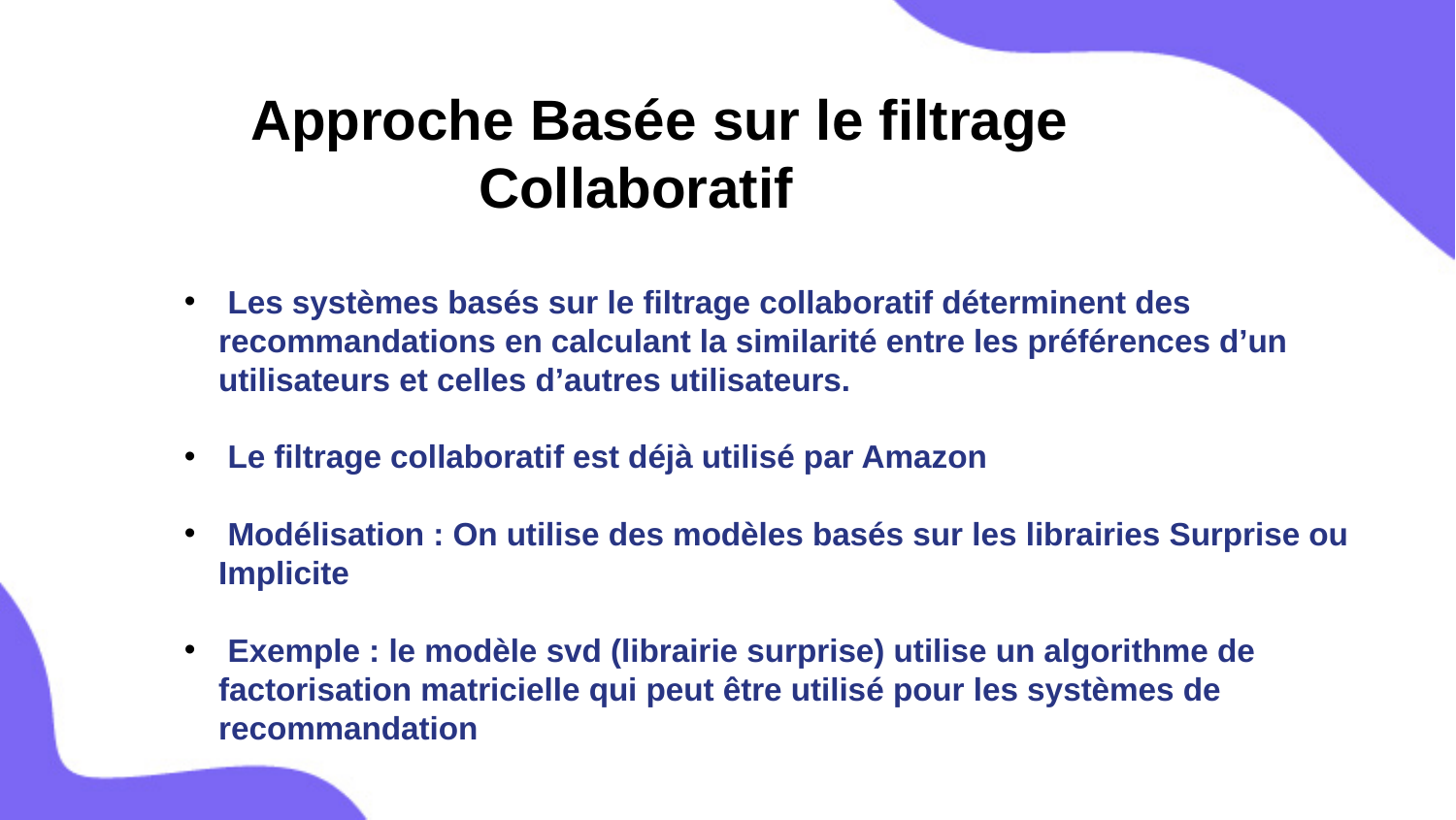

Approche Basée sur le filtrage Collaboratif

 Les systèmes basés sur le filtrage collaboratif déterminent des recommandations en calculant la similarité entre les préférences d’un utilisateurs et celles d’autres utilisateurs.

 Le filtrage collaboratif est déjà utilisé par Amazon

 Modélisation : On utilise des modèles basés sur les librairies Surprise ou Implicite

 Exemple : le modèle svd (librairie surprise) utilise un algorithme de factorisation matricielle qui peut être utilisé pour les systèmes de recommandation